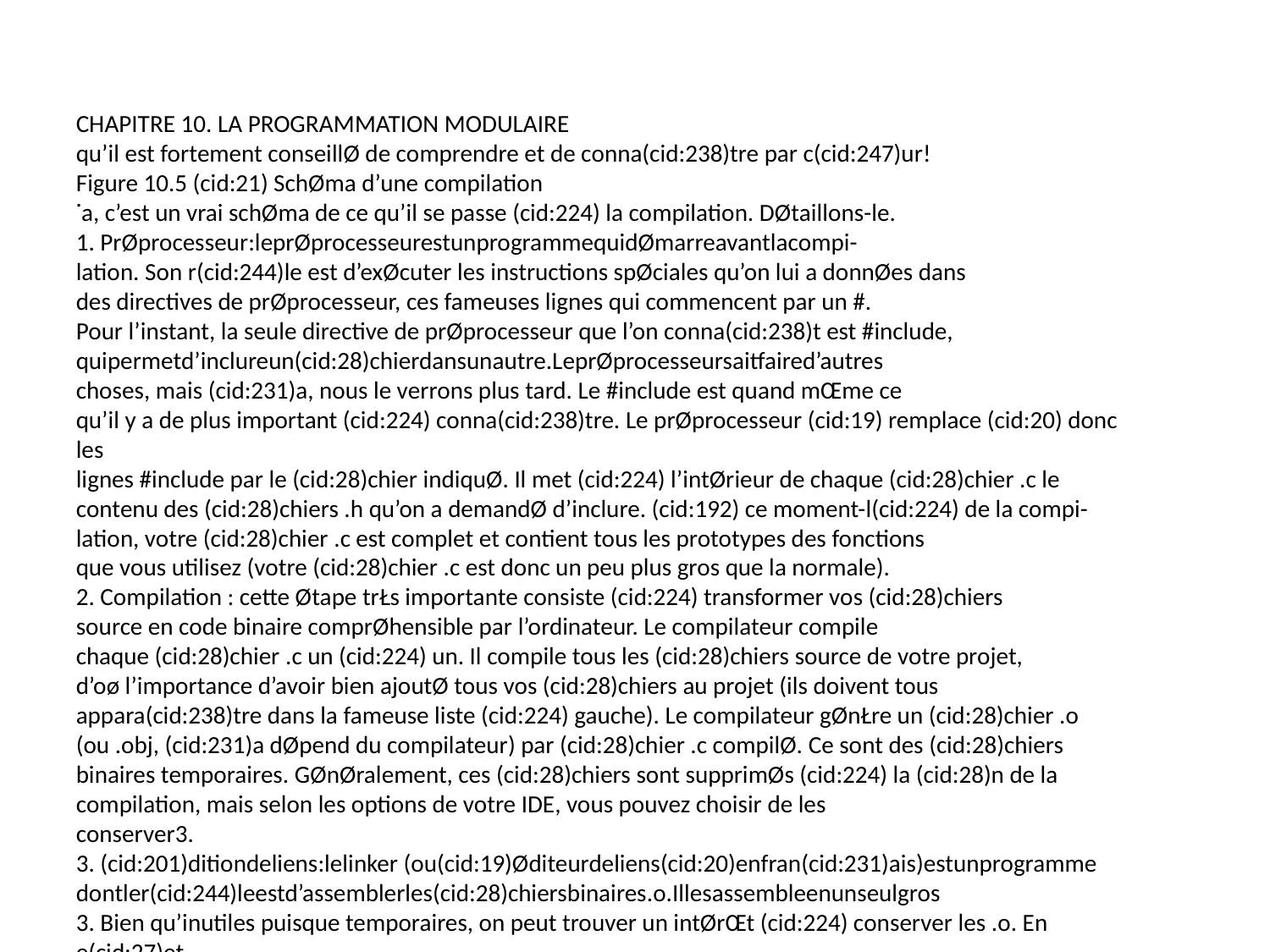

CHAPITRE 10. LA PROGRAMMATION MODULAIRE
qu’il est fortement conseillØ de comprendre et de conna(cid:238)tre par c(cid:247)ur!
Figure 10.5 (cid:21) SchØma d’une compilation
˙a, c’est un vrai schØma de ce qu’il se passe (cid:224) la compilation. DØtaillons-le.
1. PrØprocesseur:leprØprocesseurestunprogrammequidØmarreavantlacompi-
lation. Son r(cid:244)le est d’exØcuter les instructions spØciales qu’on lui a donnØes dans
des directives de prØprocesseur, ces fameuses lignes qui commencent par un #.
Pour l’instant, la seule directive de prØprocesseur que l’on conna(cid:238)t est #include,
quipermetd’inclureun(cid:28)chierdansunautre.LeprØprocesseursaitfaired’autres
choses, mais (cid:231)a, nous le verrons plus tard. Le #include est quand mŒme ce
qu’il y a de plus important (cid:224) conna(cid:238)tre. Le prØprocesseur (cid:19) remplace (cid:20) donc les
lignes #include par le (cid:28)chier indiquØ. Il met (cid:224) l’intØrieur de chaque (cid:28)chier .c le
contenu des (cid:28)chiers .h qu’on a demandØ d’inclure. (cid:192) ce moment-l(cid:224) de la compi-
lation, votre (cid:28)chier .c est complet et contient tous les prototypes des fonctions
que vous utilisez (votre (cid:28)chier .c est donc un peu plus gros que la normale).
2. Compilation : cette Øtape trŁs importante consiste (cid:224) transformer vos (cid:28)chiers
source en code binaire comprØhensible par l’ordinateur. Le compilateur compile
chaque (cid:28)chier .c un (cid:224) un. Il compile tous les (cid:28)chiers source de votre projet,
d’oø l’importance d’avoir bien ajoutØ tous vos (cid:28)chiers au projet (ils doivent tous
appara(cid:238)tre dans la fameuse liste (cid:224) gauche). Le compilateur gØnŁre un (cid:28)chier .o
(ou .obj, (cid:231)a dØpend du compilateur) par (cid:28)chier .c compilØ. Ce sont des (cid:28)chiers
binaires temporaires. GØnØralement, ces (cid:28)chiers sont supprimØs (cid:224) la (cid:28)n de la
compilation, mais selon les options de votre IDE, vous pouvez choisir de les
conserver3.
3. (cid:201)ditiondeliens:lelinker (ou(cid:19)Øditeurdeliens(cid:20)enfran(cid:231)ais)estunprogramme
dontler(cid:244)leestd’assemblerles(cid:28)chiersbinaires.o.Illesassembleenunseulgros
3. Bien qu’inutiles puisque temporaires, on peut trouver un intØrŒt (cid:224) conserver les .o. En e(cid:27)et,
si parmi les 10 (cid:28)chiers .c de votre projet seul l’un d’eux a changØ depuis la derniŁre compilation,
le compilateur n’aura qu’(cid:224) recompiler seulement ce (cid:28)chier .c. Pour les autres, il possŁde dØj(cid:224) les .o
compilØs.
136